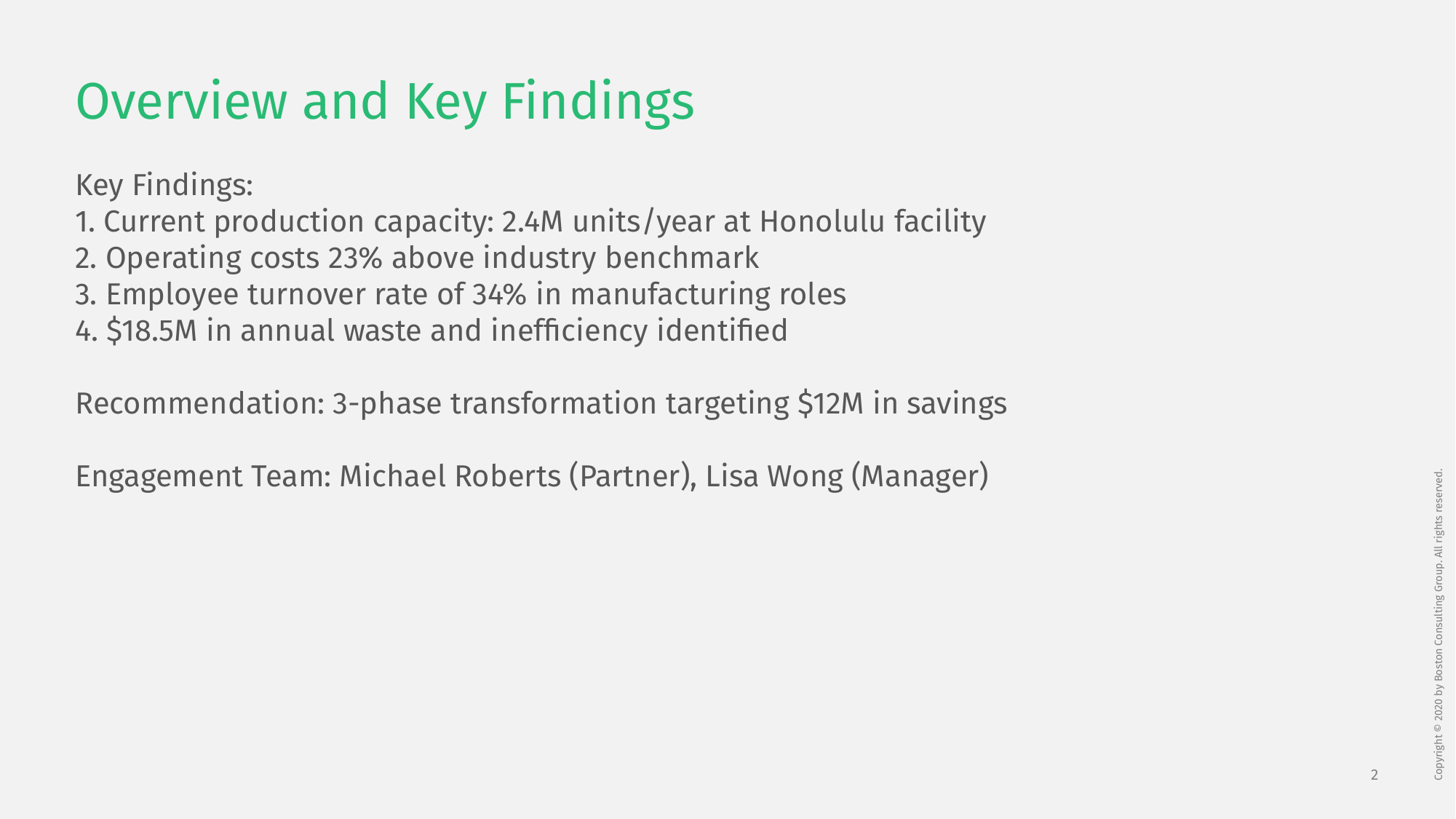

# Overview and Key Findings
Key Findings:
1. Current production capacity: 2.4M units/year at Honolulu facility
2. Operating costs 23% above industry benchmark
3. Employee turnover rate of 34% in manufacturing roles
4. $18.5M in annual waste and inefficiency identified

Recommendation: 3-phase transformation targeting $12M in savings

Engagement Team: Michael Roberts (Partner), Lisa Wong (Manager)